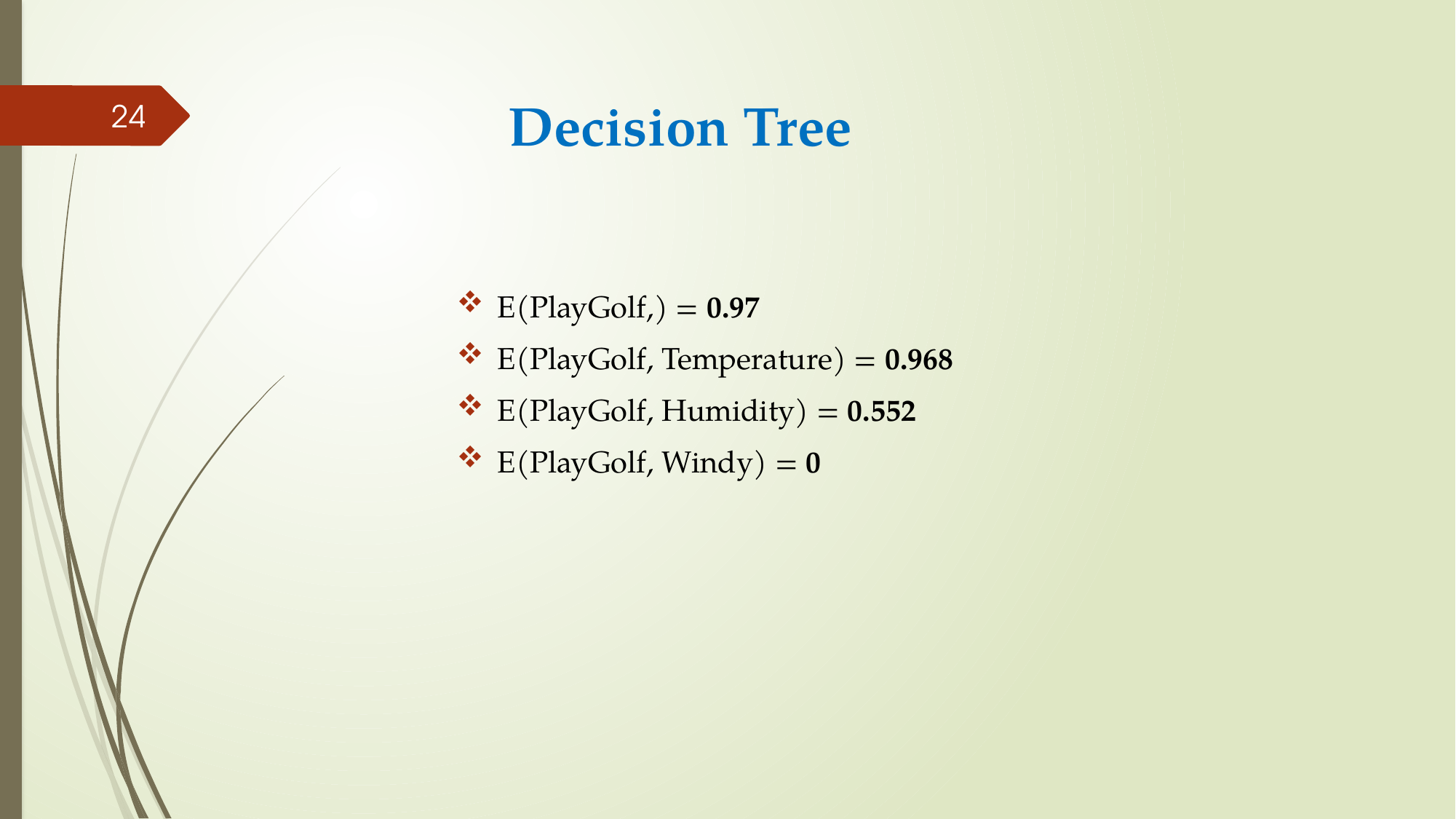

# Decision Tree
24
E(PlayGolf,) = 0.97
E(PlayGolf, Temperature) = 0.968
E(PlayGolf, Humidity) = 0.552
E(PlayGolf, Windy) = 0